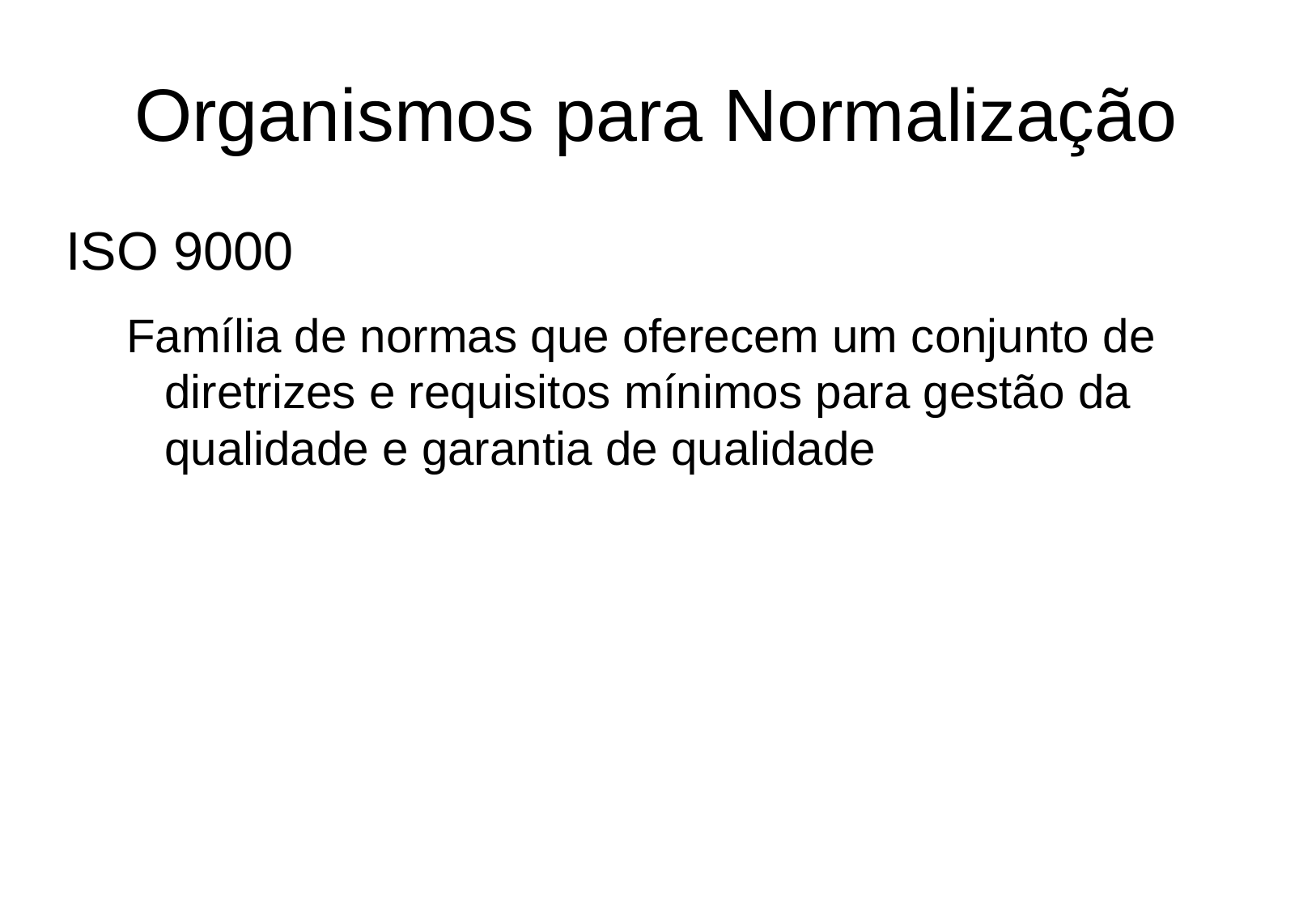

Organismos para Normalização
ISO 9000
Família de normas que oferecem um conjunto de diretrizes e requisitos mínimos para gestão da qualidade e garantia de qualidade